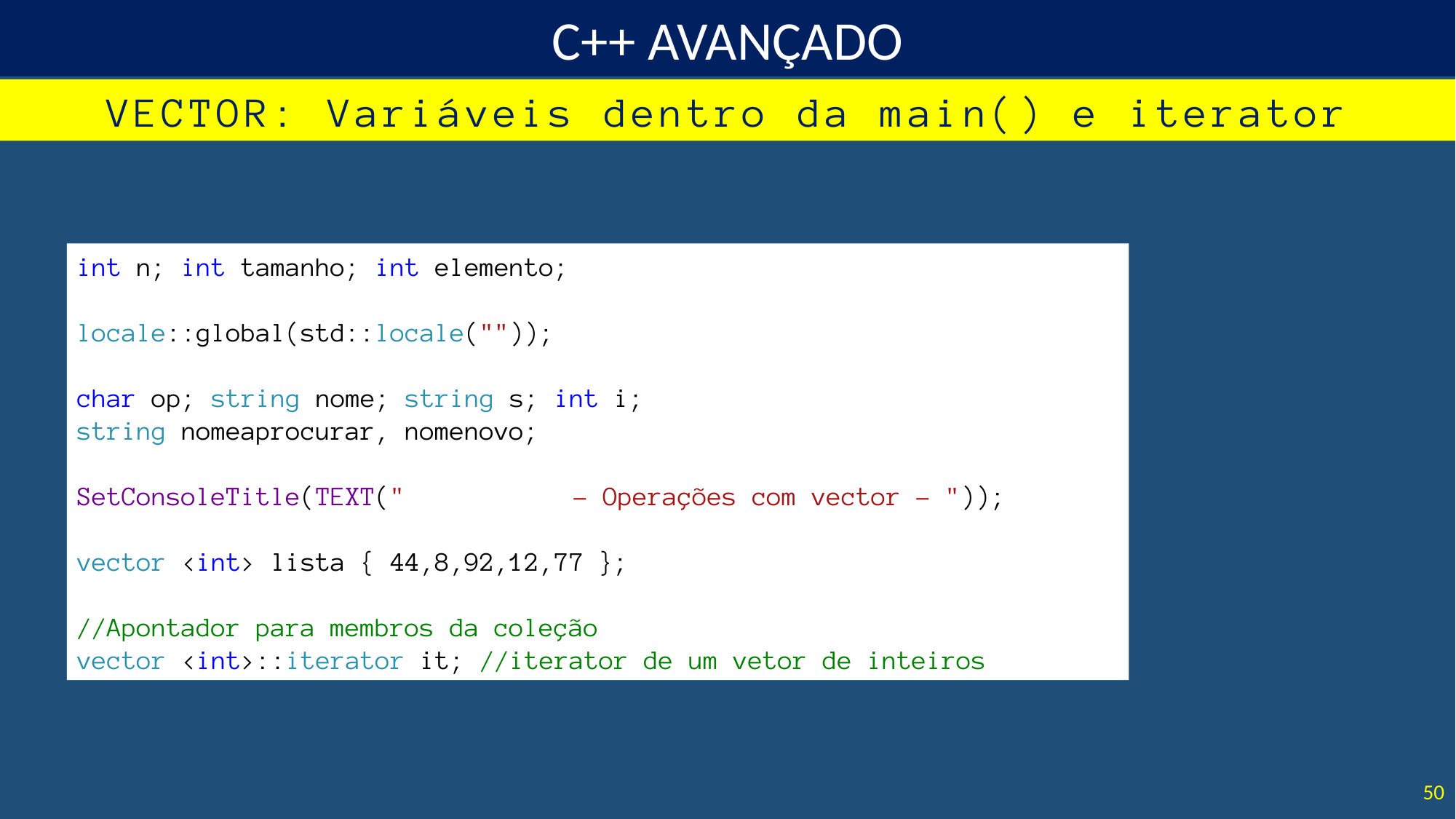

VECTOR: Variáveis dentro da main() e iterator
int n; int tamanho; int elemento;

locale::global(std::locale(""));

char op; string nome; string s; int i;
string nomeaprocurar, nomenovo;

SetConsoleTitle(TEXT("	    - Operações com vector - "));

vector <int> lista { 44,8,92,12,77 };

//Apontador para membros da coleção
vector <int>::iterator it; //iterator de um vetor de inteiros